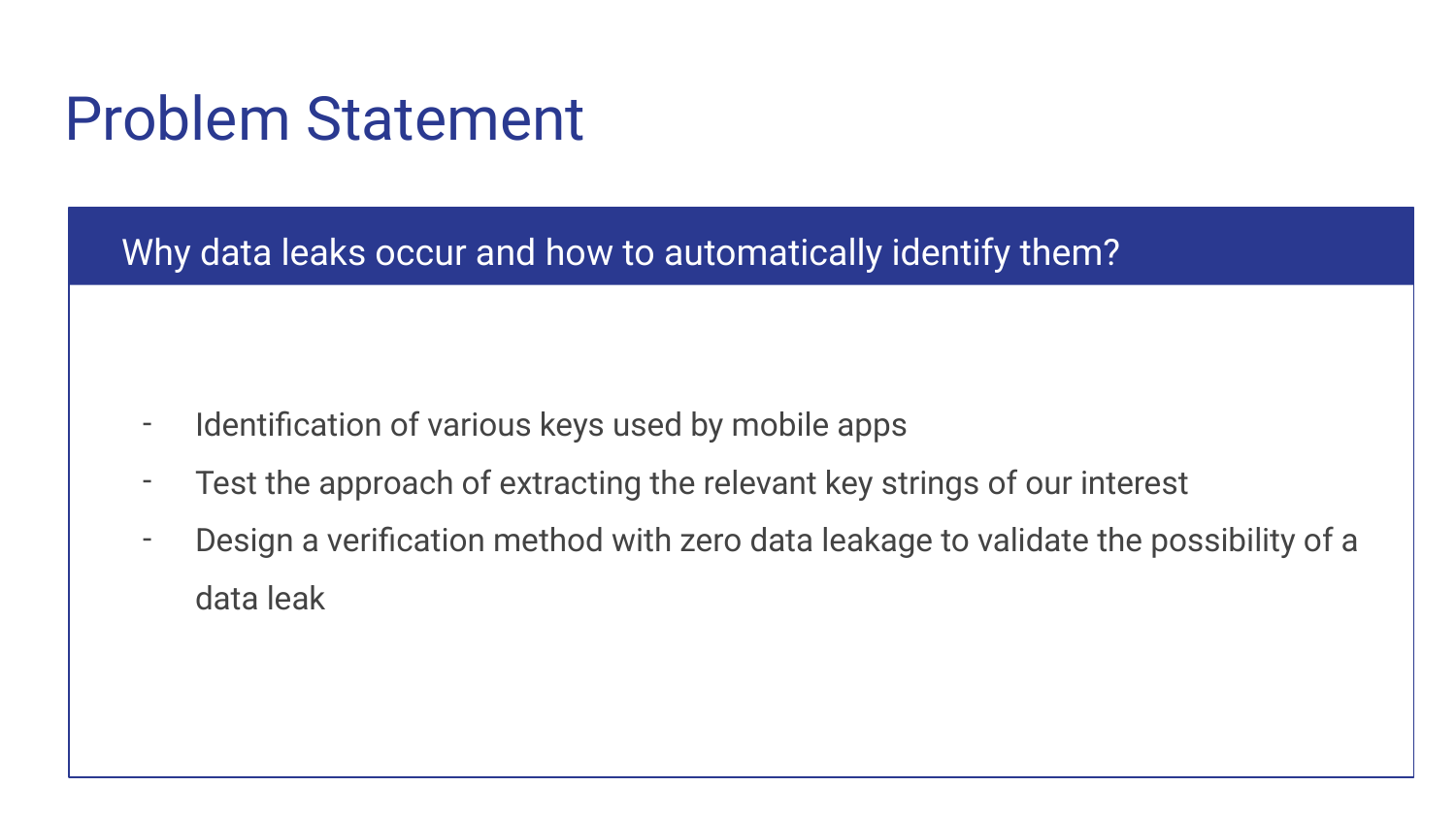

# Problem Statement

Why data leaks occur and how to automatically identify them?

Identification of various keys used by mobile apps
Test the approach of extracting the relevant key strings of our interest
Design a verification method with zero data leakage to validate the possibility of a data leak